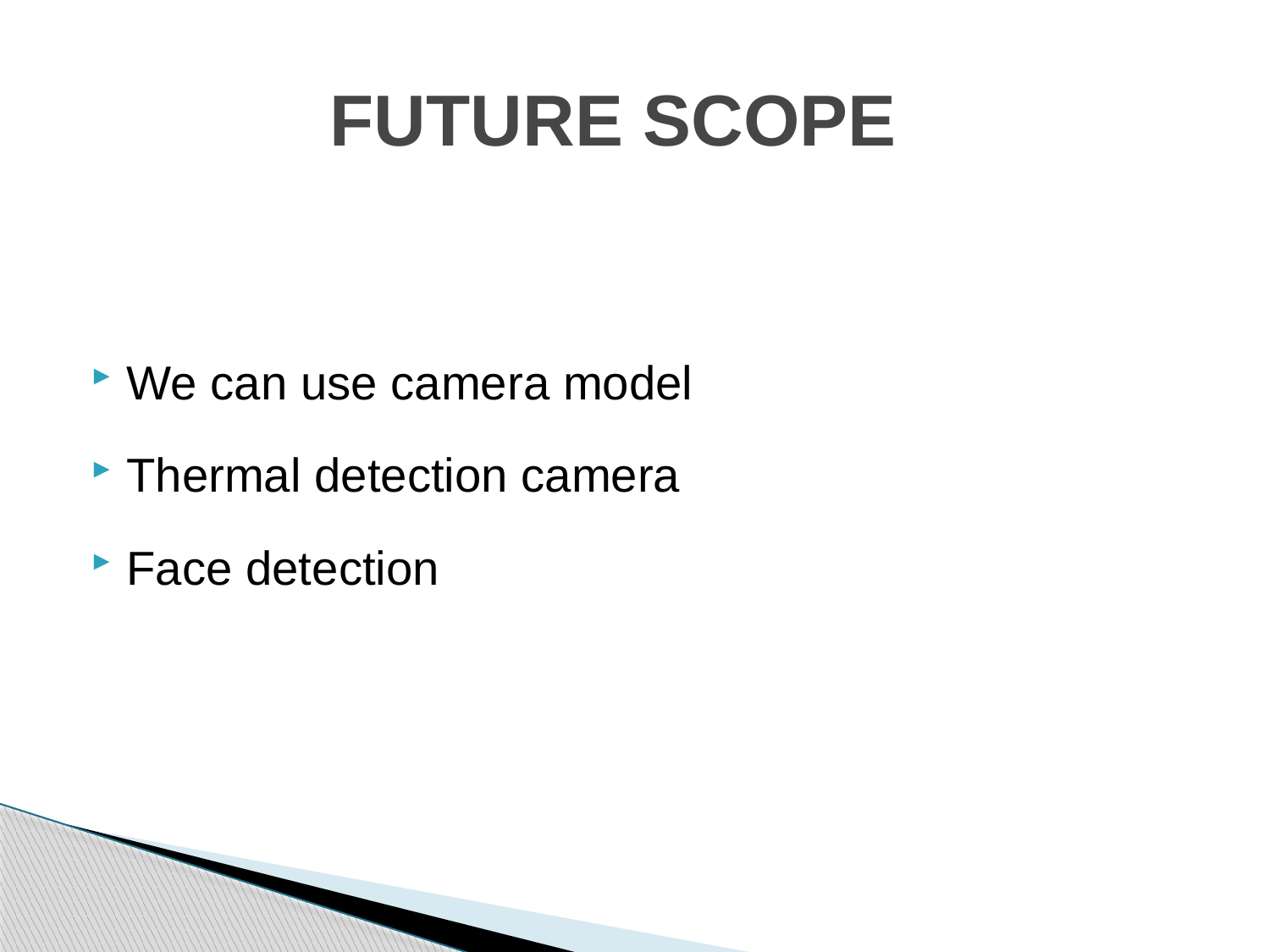

# FUTURE SCOPE
We can use camera model
Thermal detection camera
Face detection